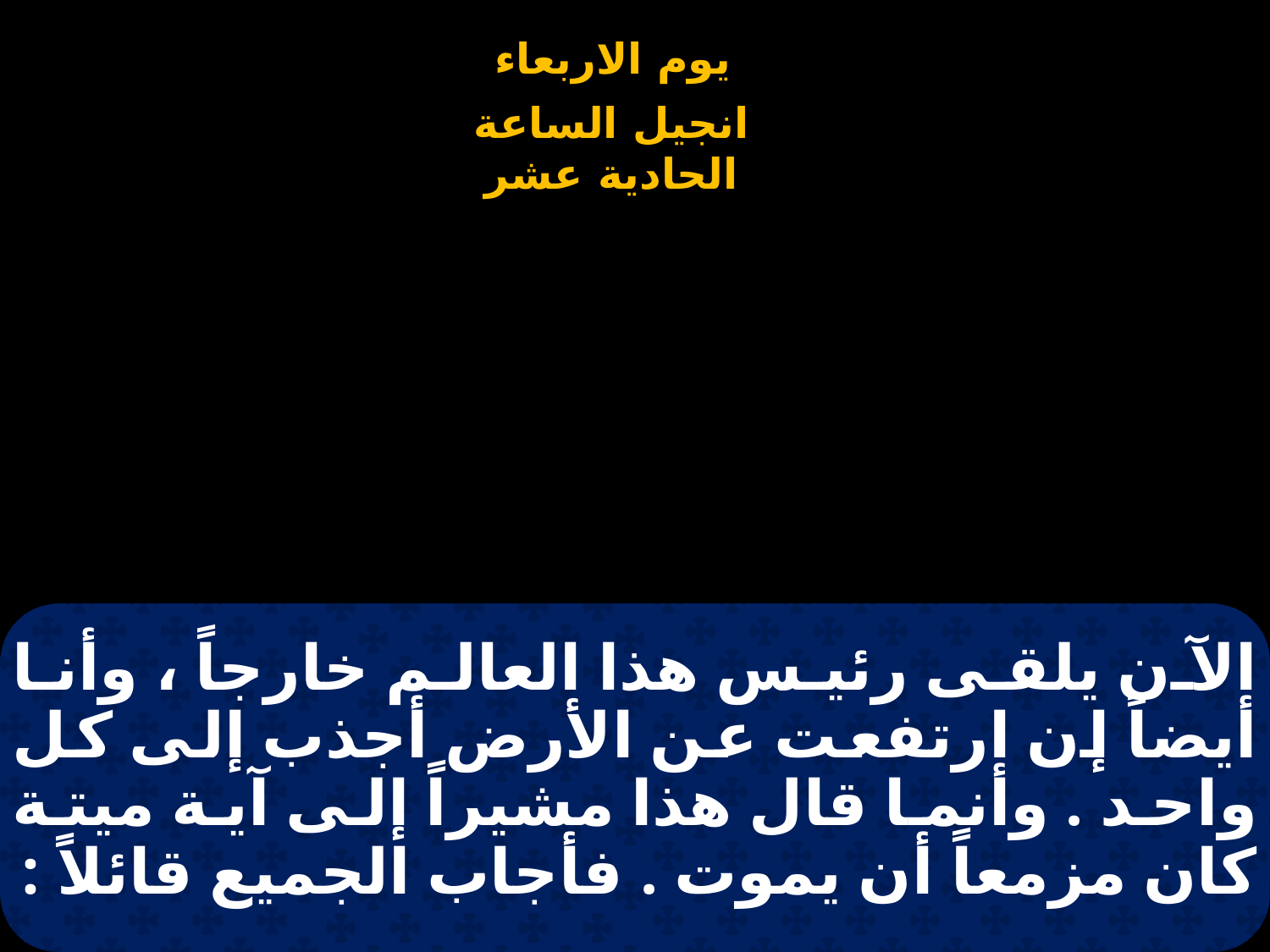

# الآن يلقى رئيس هذا العالم خارجاً ، وأنا أيضاً إن ارتفعت عن الأرض أجذب إلى كل واحد . وأنما قال هذا مشيراً إلى آية ميتة كان مزمعاً أن يموت . فأجاب الجميع قائلاً :